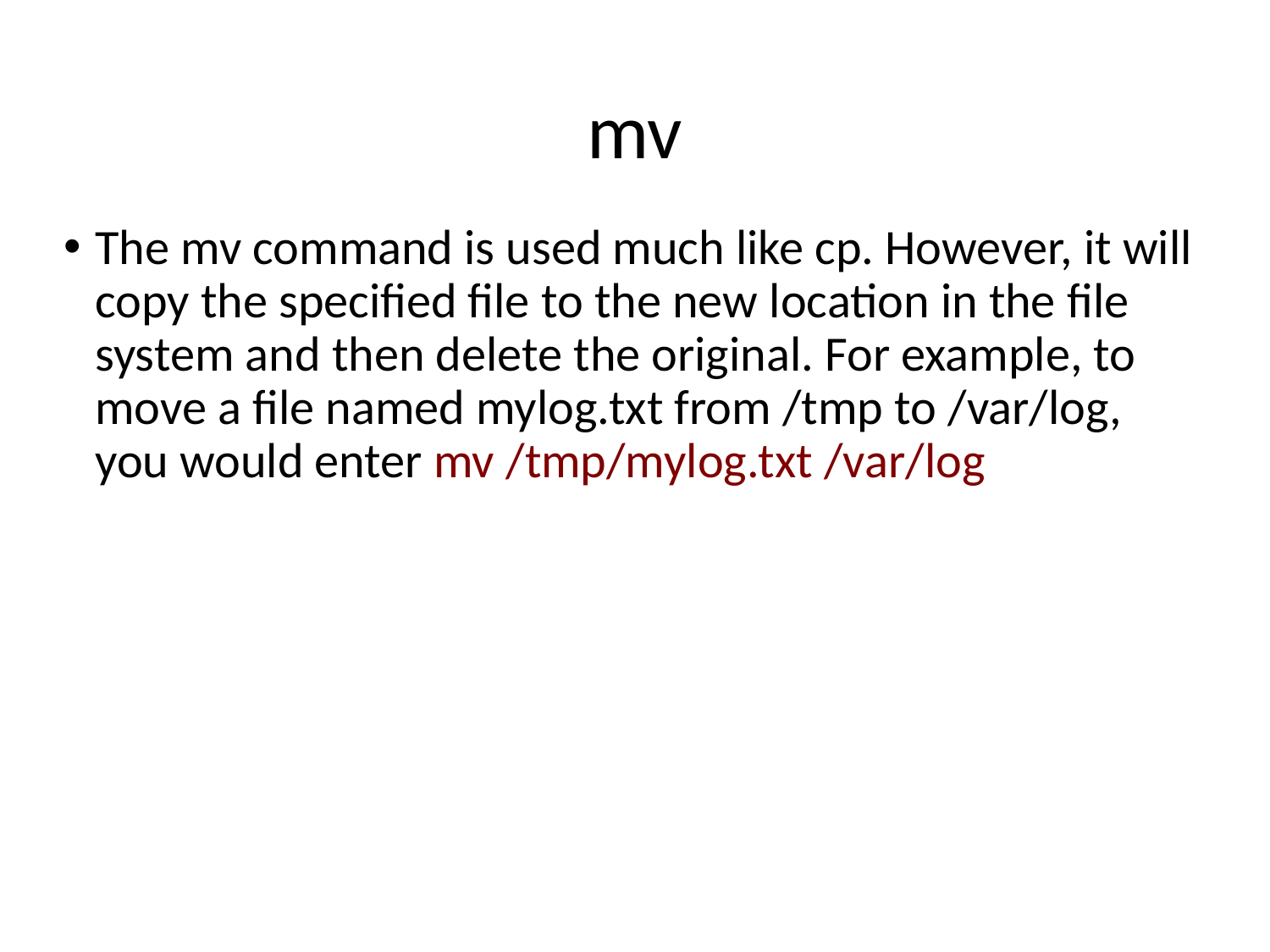

# mv
The mv command is used much like cp. However, it will copy the specified file to the new location in the file system and then delete the original. For example, to move a file named mylog.txt from /tmp to /var/log, you would enter mv /tmp/mylog.txt /var/log